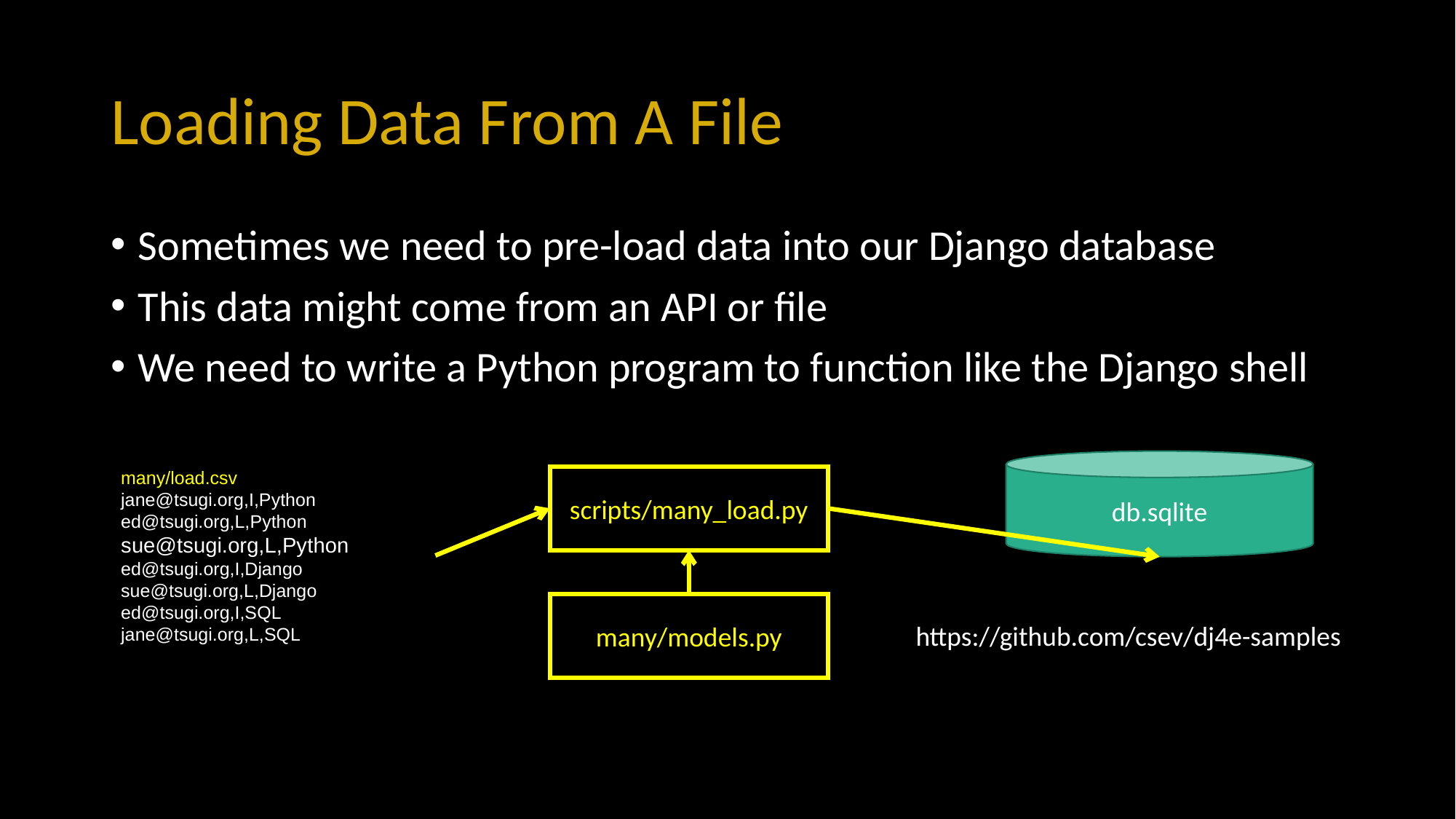

# Loading Data From A File
Sometimes we need to pre-load data into our Django database
This data might come from an API or file
We need to write a Python program to function like the Django shell
db.sqlite
many/load.csv
jane@tsugi.org,I,Python
ed@tsugi.org,L,Python
sue@tsugi.org,L,Python
ed@tsugi.org,I,Django
sue@tsugi.org,L,Django
ed@tsugi.org,I,SQL
jane@tsugi.org,L,SQL
scripts/many_load.py
many/models.py
https://github.com/csev/dj4e-samples